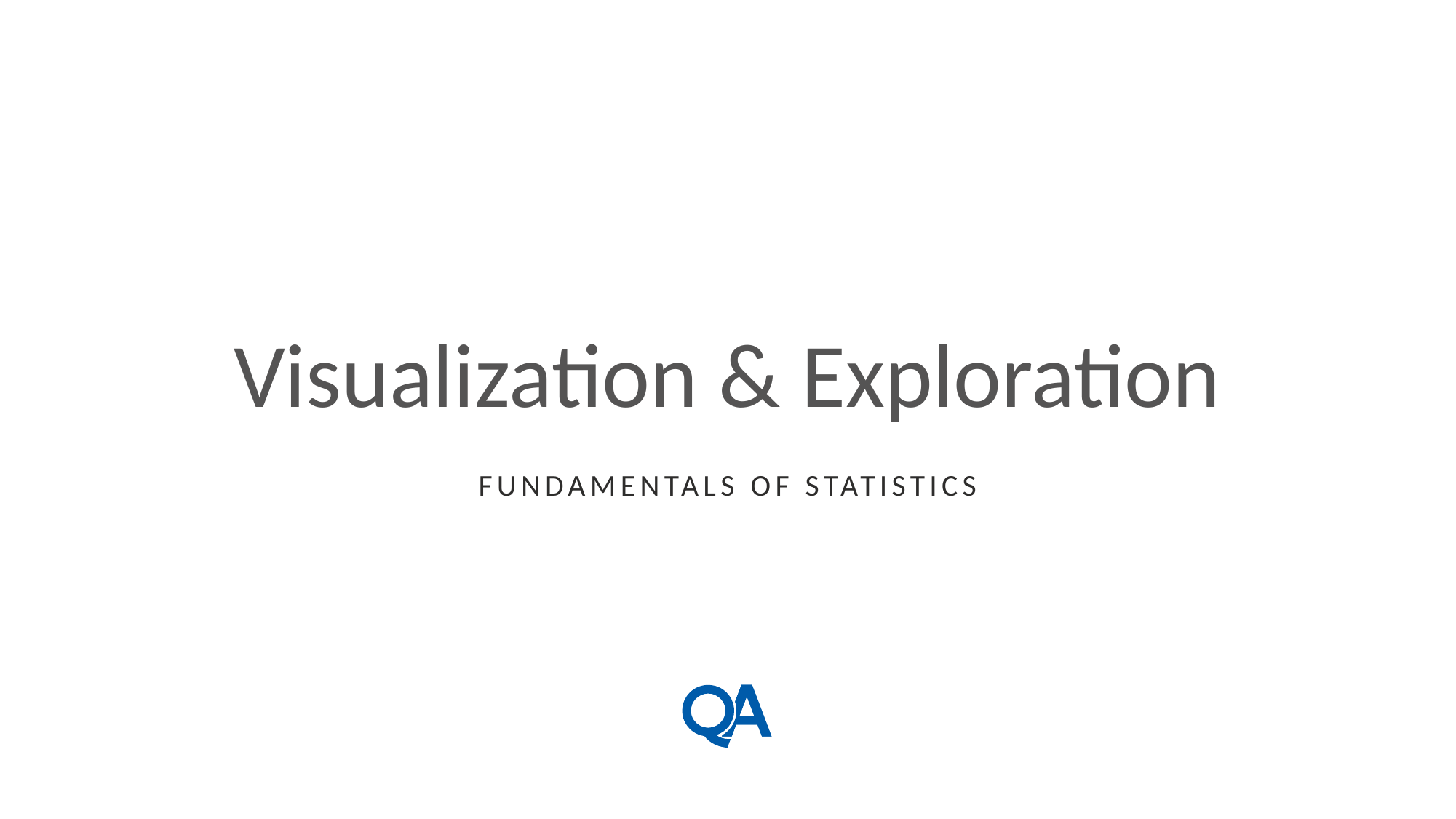

# Visualization & Exploration
Fundamentals of Statistics